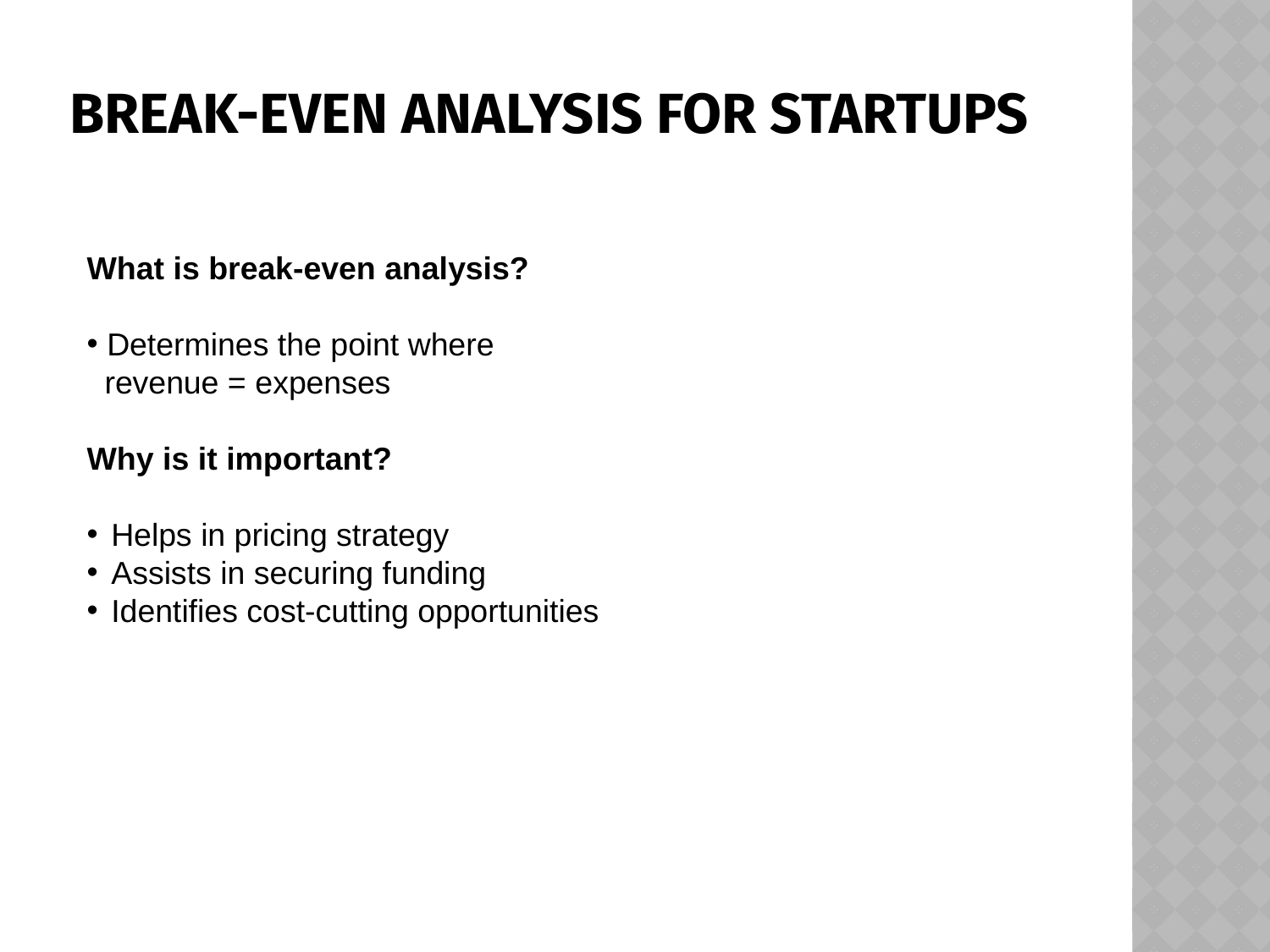

# BREAK-EVEN ANALYSIS FOR STARTUPS

What is break-even analysis?

 Determines the point where
  revenue = expenses

Why is it important?

Helps in pricing strategy
Assists in securing funding
Identifies cost-cutting opportunities